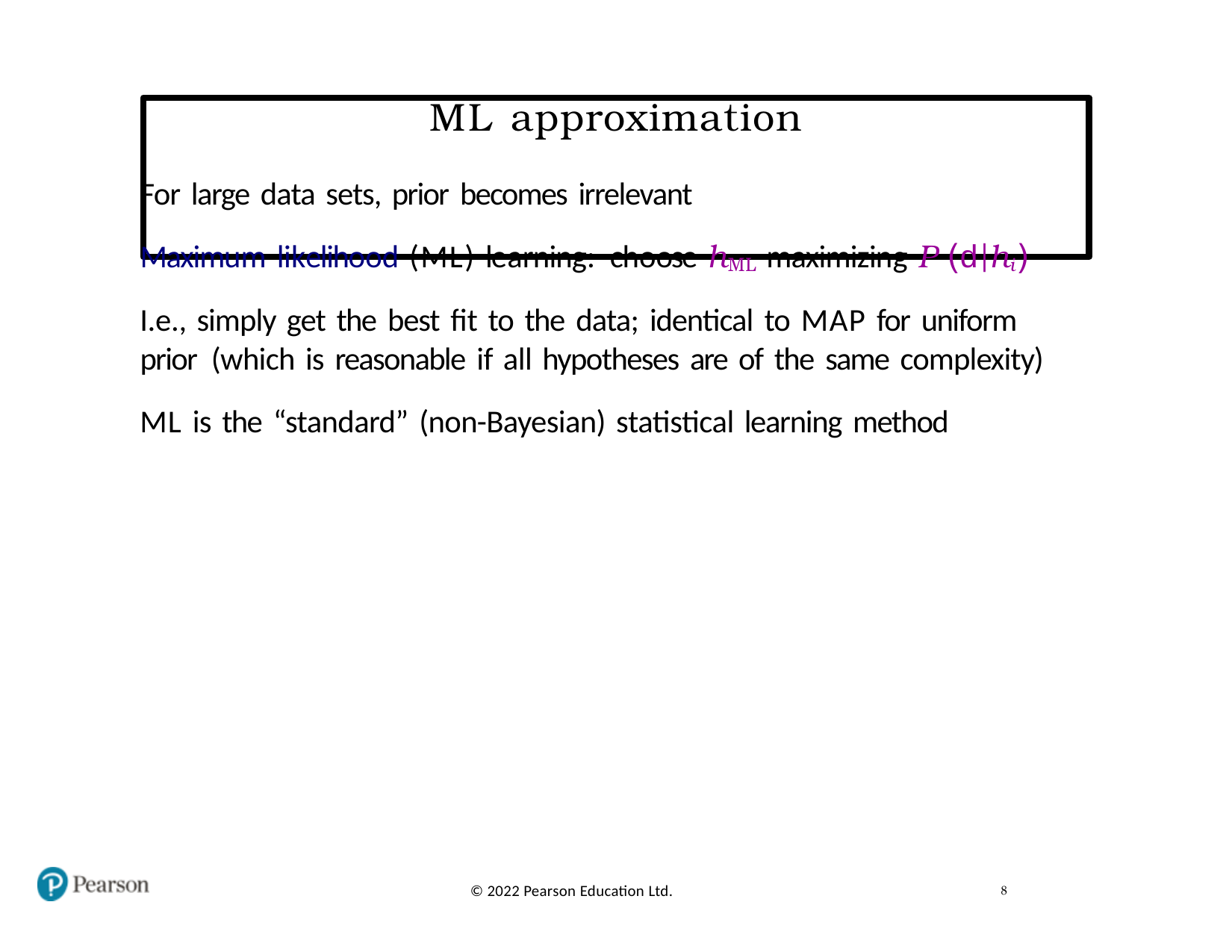

# ML approximation
For large data sets, prior becomes irrelevant
Maximum likelihood (ML) learning:  choose hML  maximizing P (d|hi)
I.e., simply get the best fit to the data; identical to MAP for uniform prior  (which is reasonable if all hypotheses are of the same complexity)
ML is the “standard” (non-Bayesian) statistical learning method
8